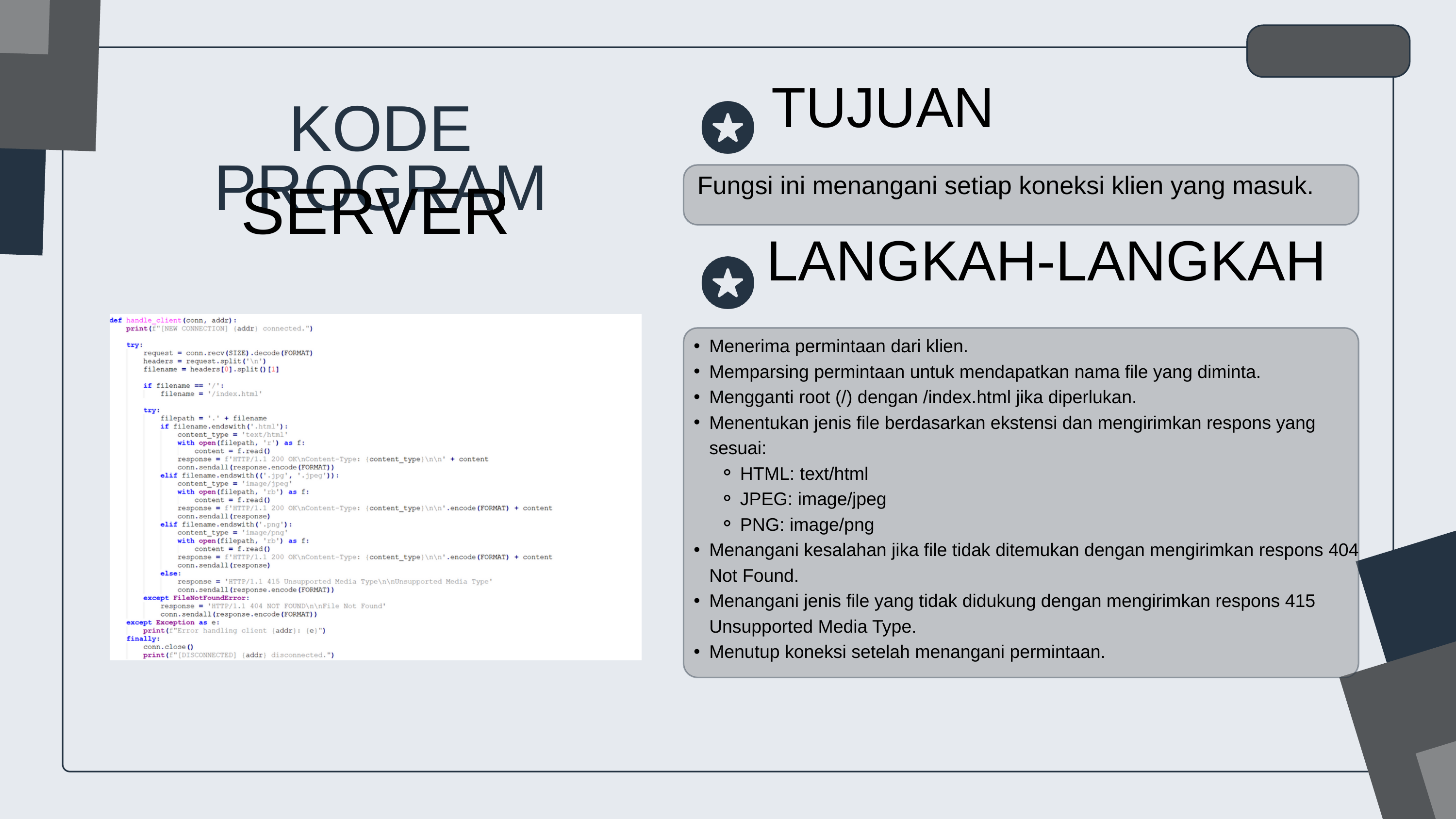

TUJUAN

KODE PROGRAM
Fungsi ini menangani setiap koneksi klien yang masuk.

SERVER
LANGKAH-LANGKAH

Menerima permintaan dari klien.
Memparsing permintaan untuk mendapatkan nama file yang diminta.
Mengganti root (/) dengan /index.html jika diperlukan.
Menentukan jenis file berdasarkan ekstensi dan mengirimkan respons yang sesuai:
HTML: text/html
JPEG: image/jpeg
PNG: image/png
Menangani kesalahan jika file tidak ditemukan dengan mengirimkan respons 404 Not Found.
Menangani jenis file yang tidak didukung dengan mengirimkan respons 415 Unsupported Media Type.
Menutup koneksi setelah menangani permintaan.